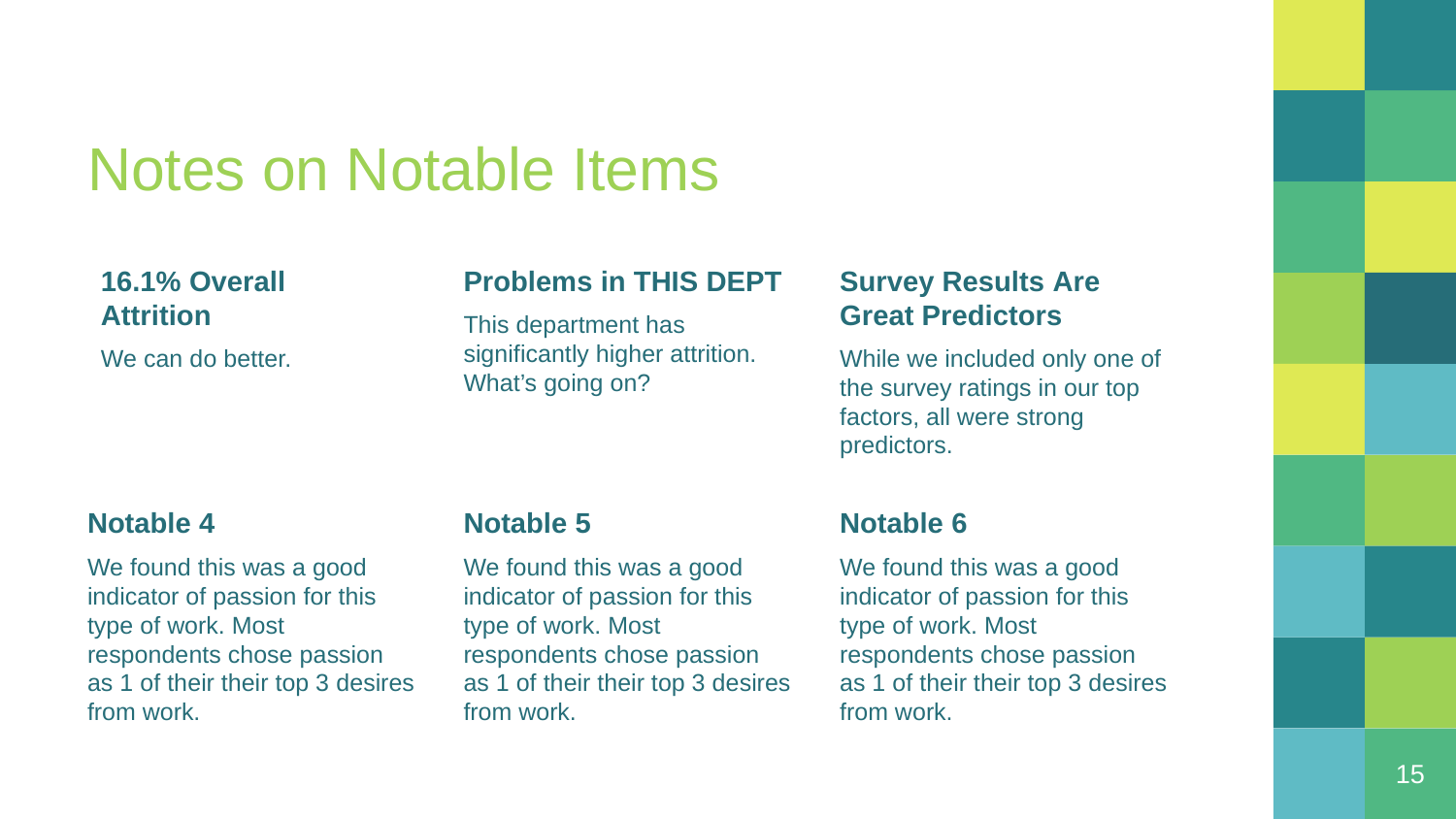

# Notes on Notable Items
16.1% Overall Attrition
We can do better.
Problems in THIS DEPT
This department has significantly higher attrition.  What’s going on?
Survey Results Are Great Predictors
While we included only one of the survey ratings in our top factors, all were strong predictors.

Notable 4
We found this was a good indicator of passion for this type of work. Most respondents chose passion as 1 of their their top 3 desires from work.
Notable 5
We found this was a good indicator of passion for this type of work. Most respondents chose passion as 1 of their their top 3 desires from work.
Notable 6
We found this was a good indicator of passion for this type of work. Most respondents chose passion as 1 of their their top 3 desires from work.

15